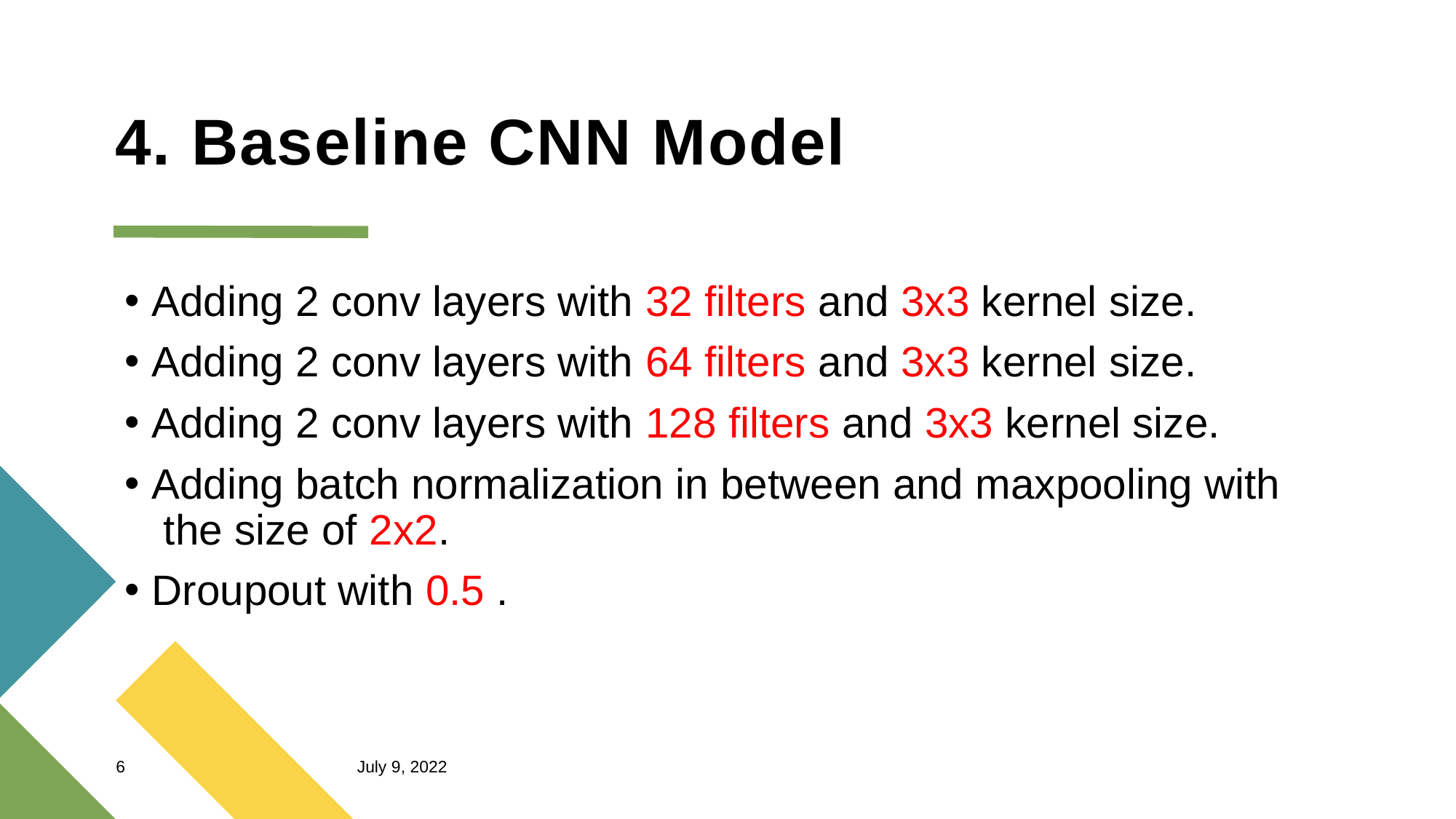

# 4. Baseline CNN Model
Adding 2 conv layers with 32 filters and 3x3 kernel size.
Adding 2 conv layers with 64 filters and 3x3 kernel size.
Adding 2 conv layers with 128 filters and 3x3 kernel size.
Adding batch normalization in between and maxpooling with  the size of 2x2.
Droupout with 0.5 .

6
July 9, 2022